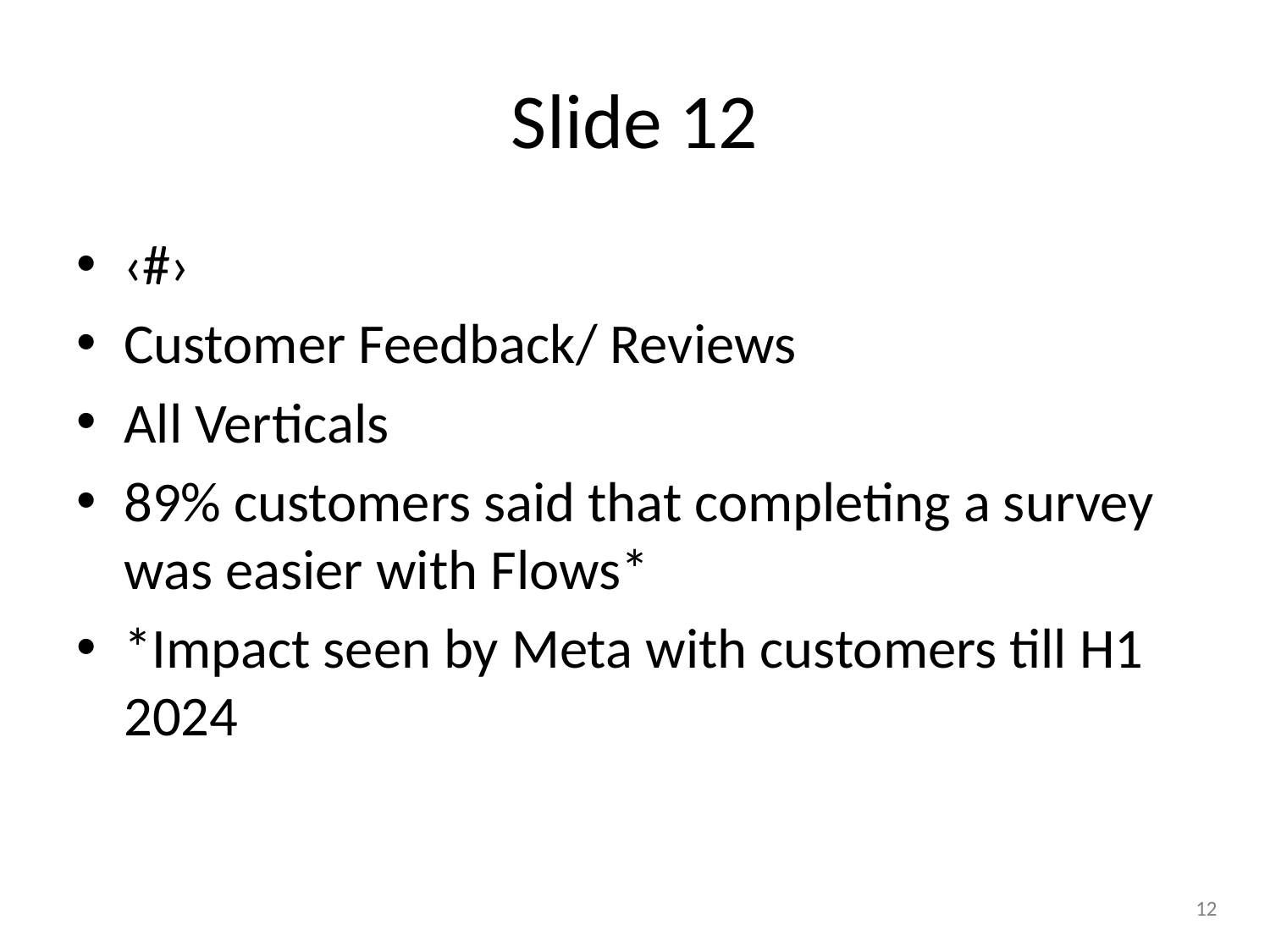

# Slide 12
‹#›
Customer Feedback/ Reviews
All Verticals
89% customers said that completing a survey was easier with Flows*
*Impact seen by Meta with customers till H1 2024
12